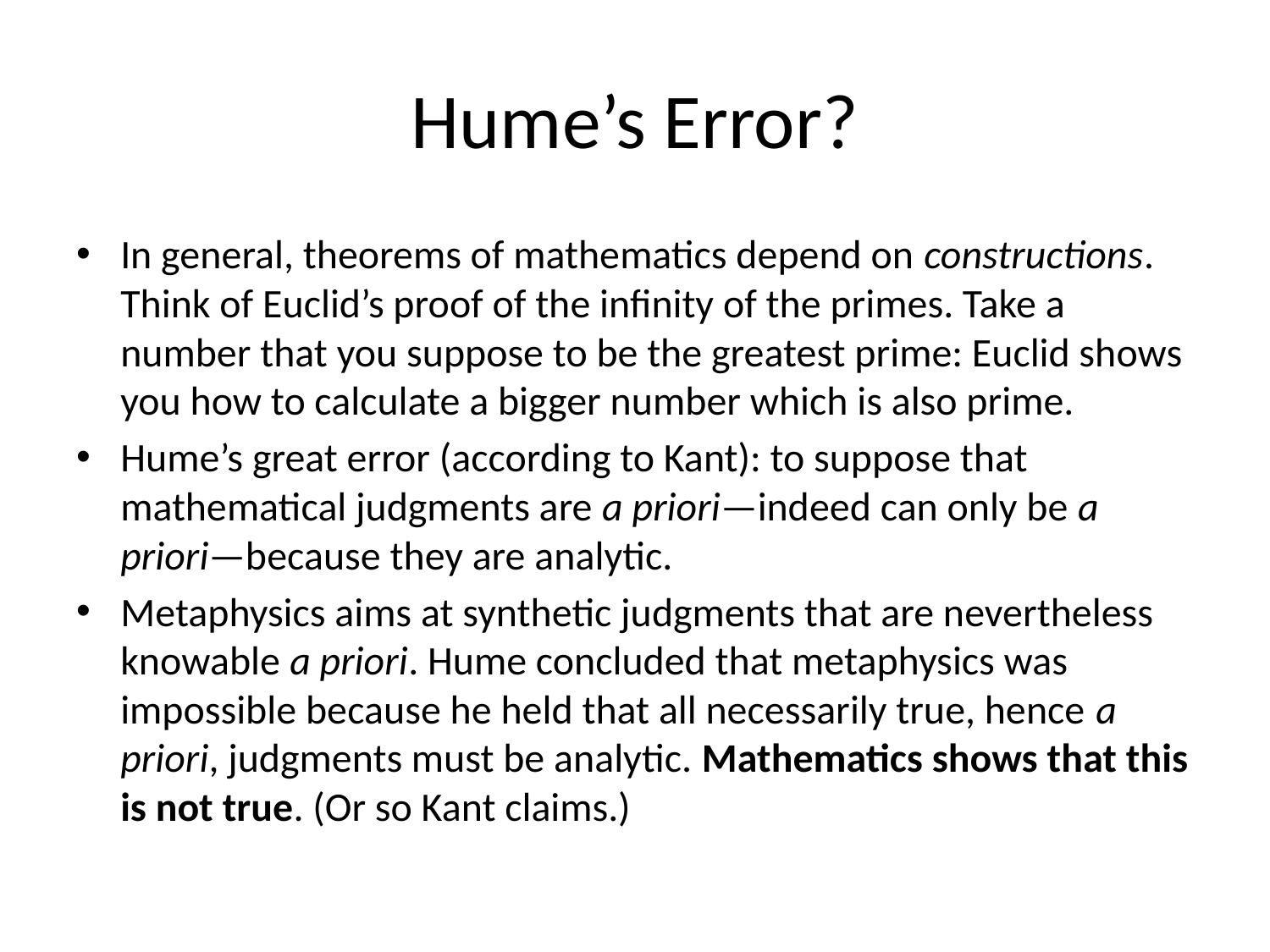

# Hume’s Error?
In general, theorems of mathematics depend on constructions. Think of Euclid’s proof of the infinity of the primes. Take a number that you suppose to be the greatest prime: Euclid shows you how to calculate a bigger number which is also prime.
Hume’s great error (according to Kant): to suppose that mathematical judgments are a priori—indeed can only be a priori—because they are analytic.
Metaphysics aims at synthetic judgments that are nevertheless knowable a priori. Hume concluded that metaphysics was impossible because he held that all necessarily true, hence a priori, judgments must be analytic. Mathematics shows that this is not true. (Or so Kant claims.)